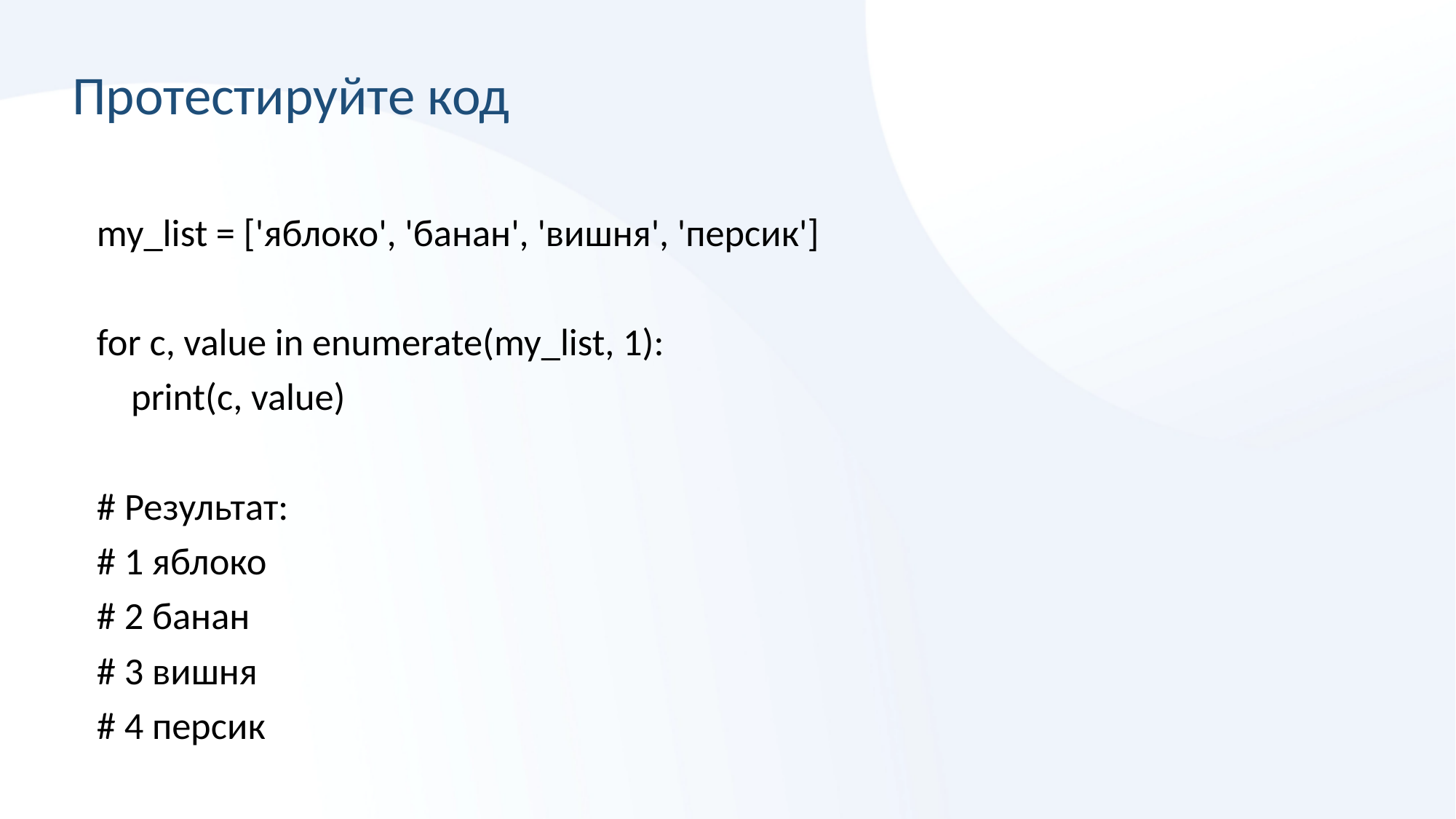

# Протестируйте код
my_list = ['яблоко', 'банан', 'вишня', 'персик']

for c, value in enumerate(my_list, 1):
    print(c, value)

# Результат:
# 1 яблоко
# 2 банан
# 3 вишня
# 4 персик